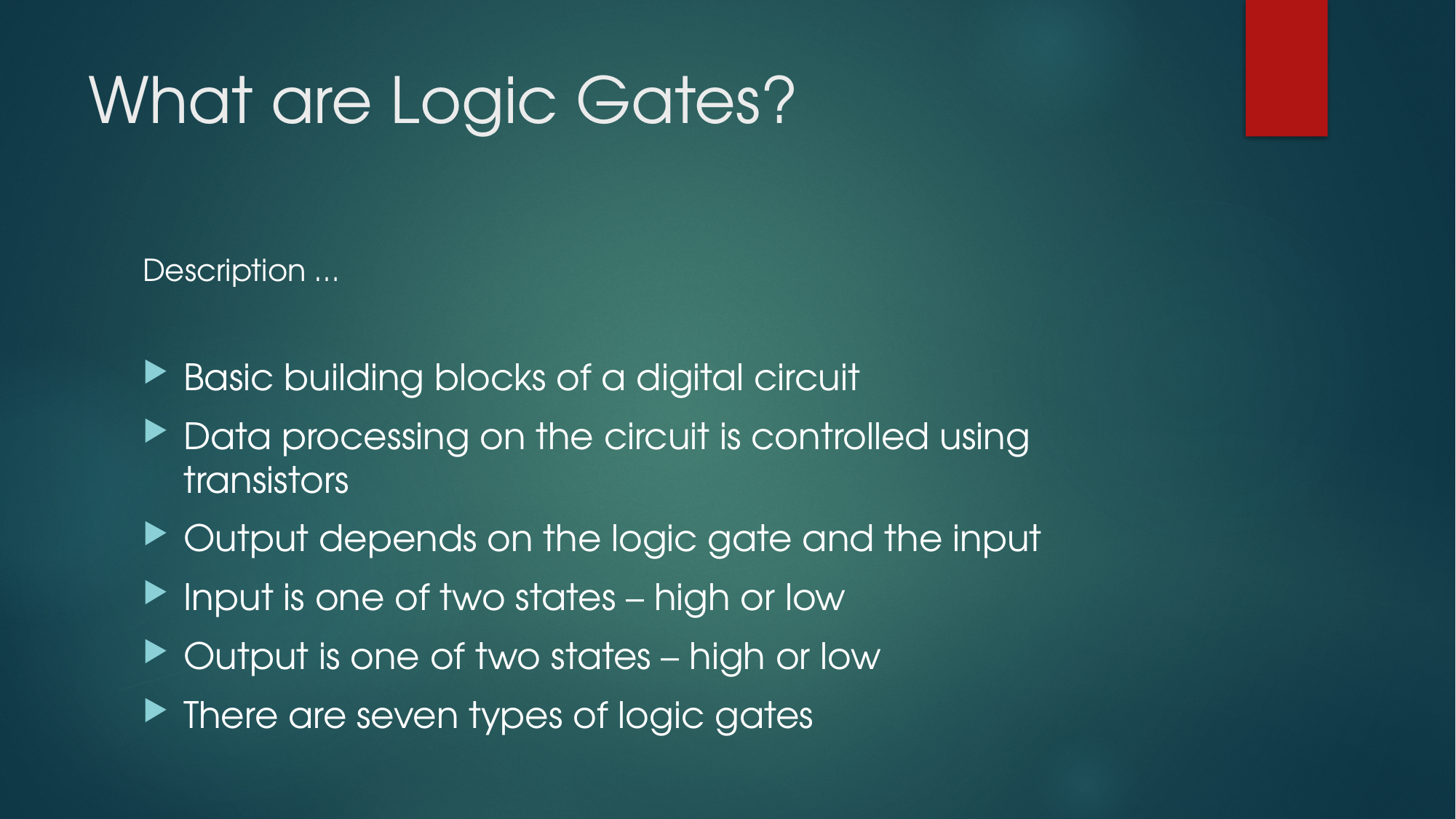

# What are Logic Gates?
Description …

Basic building blocks of a digital circuit
Data processing on the circuit is controlled using transistors
Output depends on the logic gate and the input
Input is one of two states – high or low
Output is one of two states – high or low
There are seven types of logic gates